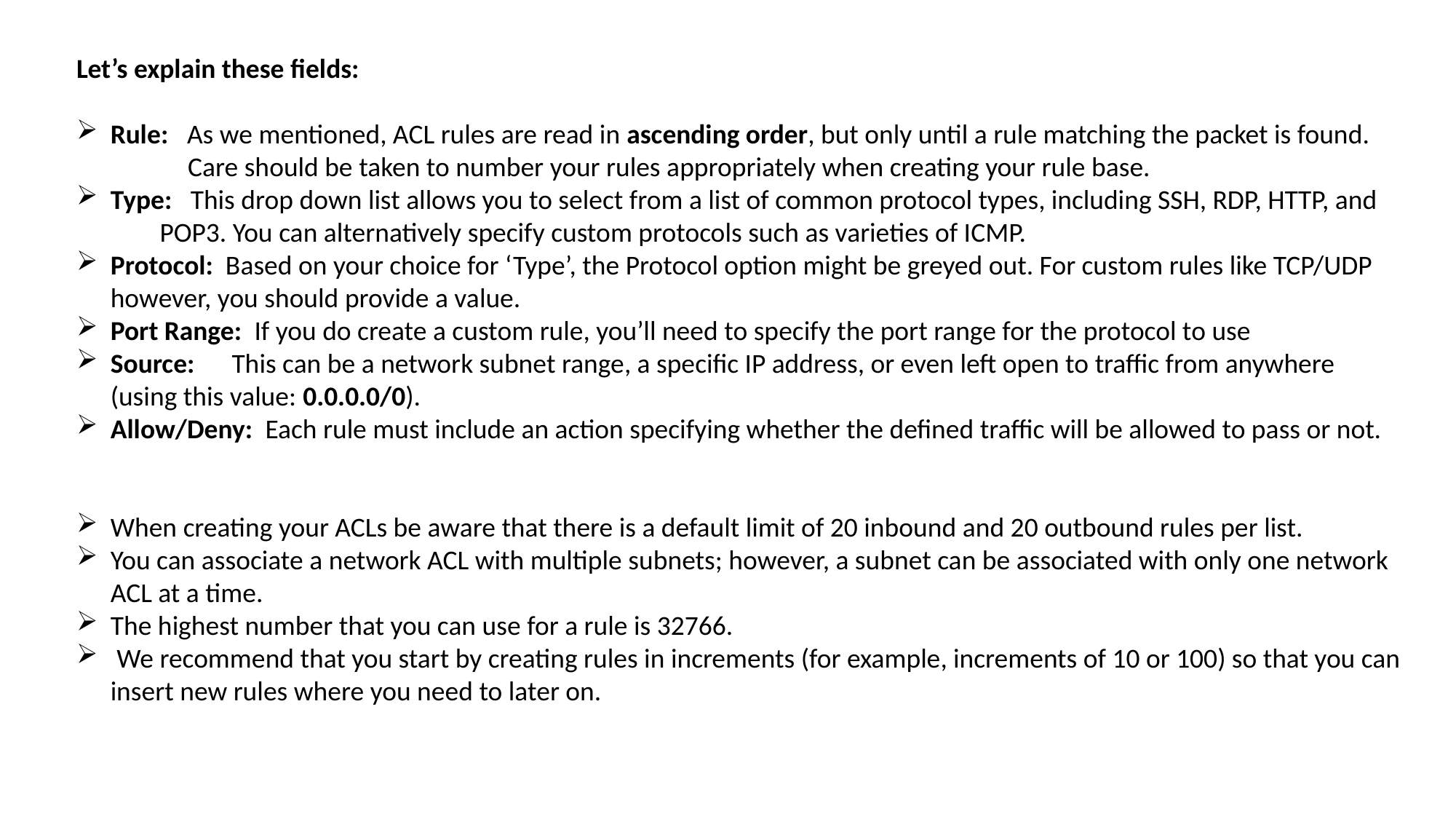

Let’s explain these fields:

Rule:   As we mentioned, ACL rules are read in ascending order, but only until a rule matching the packet is found.
                  Care should be taken to number your rules appropriately when creating your rule base.
Type:   This drop down list allows you to select from a list of common protocol types, including SSH, RDP, HTTP, and             POP3. You can alternatively specify custom protocols such as varieties of ICMP.
Protocol:  Based on your choice for ‘Type’, the Protocol option might be greyed out. For custom rules like TCP/UDP however, you should provide a value.
Port Range:  If you do create a custom rule, you’ll need to specify the port range for the protocol to use
Source:      This can be a network subnet range, a specific IP address, or even left open to traffic from anywhere (using this value: 0.0.0.0/0).
Allow/Deny:  Each rule must include an action specifying whether the defined traffic will be allowed to pass or not.

When creating your ACLs be aware that there is a default limit of 20 inbound and 20 outbound rules per list.
You can associate a network ACL with multiple subnets; however, a subnet can be associated with only one network ACL at a time.
The highest number that you can use for a rule is 32766.
 We recommend that you start by creating rules in increments (for example, increments of 10 or 100) so that you can insert new rules where you need to later on.